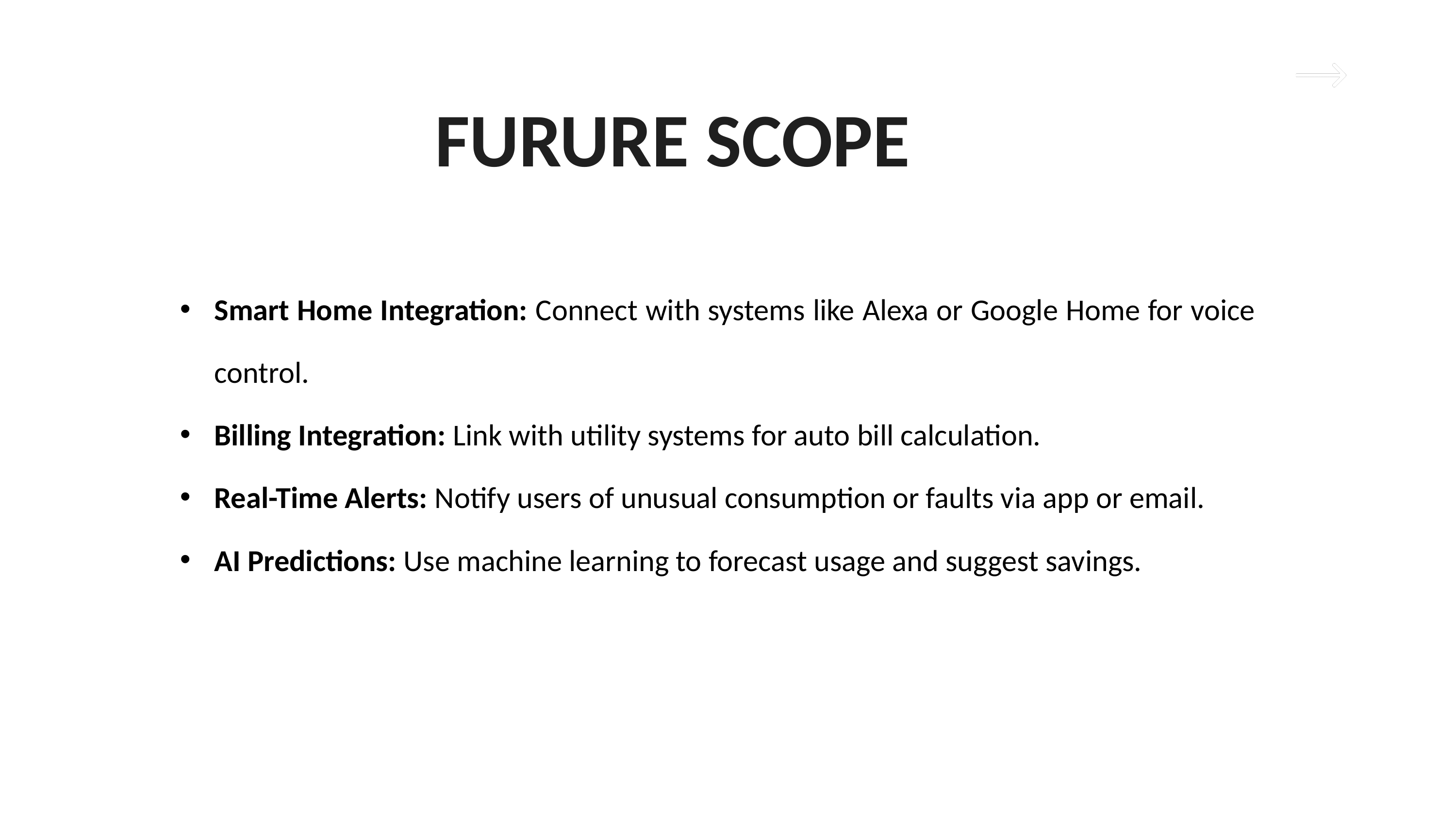

FURURE SCOPE
Smart Home Integration: Connect with systems like Alexa or Google Home for voice control.
Billing Integration: Link with utility systems for auto bill calculation.
Real-Time Alerts: Notify users of unusual consumption or faults via app or email.
AI Predictions: Use machine learning to forecast usage and suggest savings.